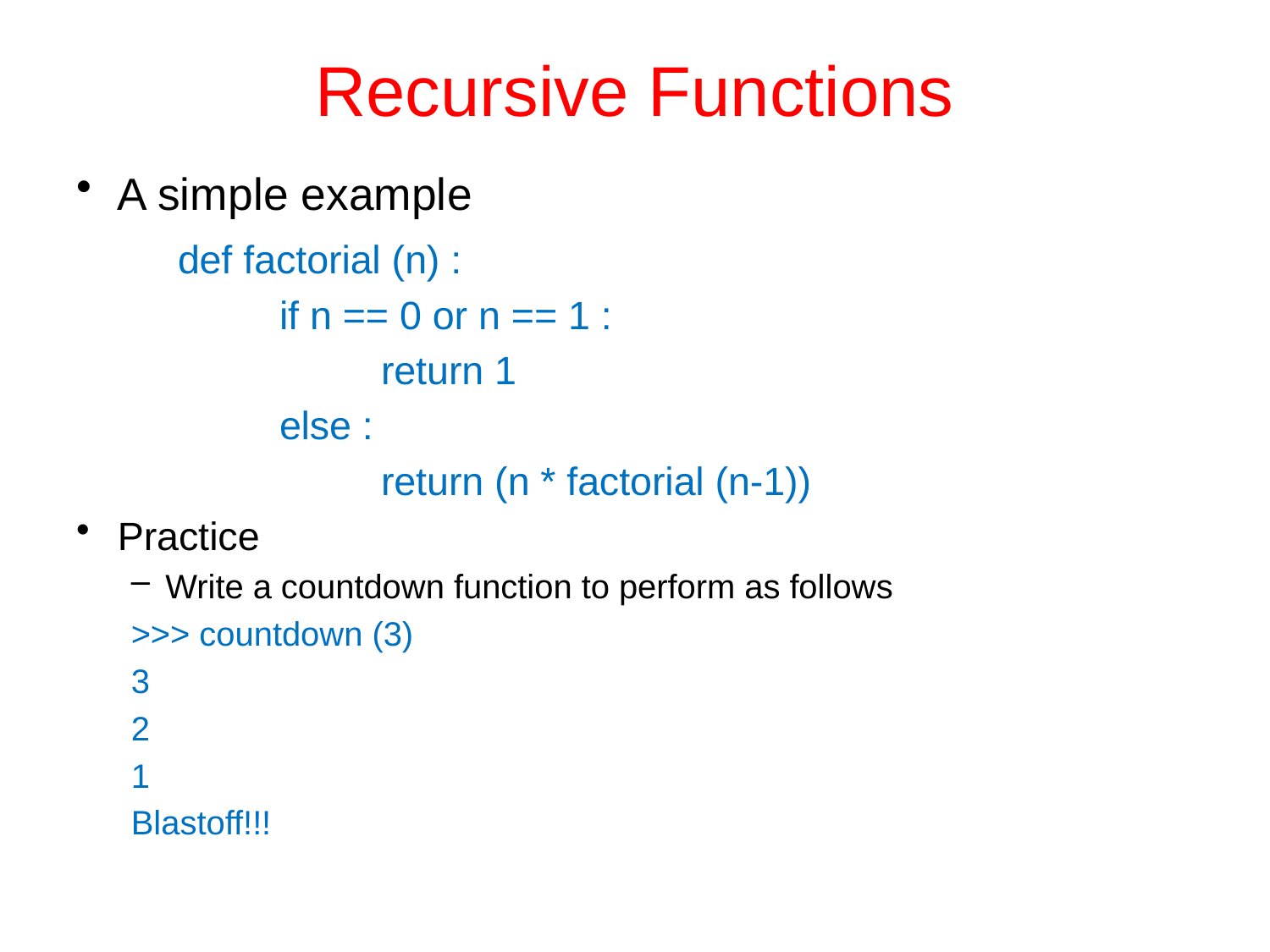

# Recursive Functions
A simple example
	def factorial (n) :
		if n == 0 or n == 1 :
			return 1
		else :
			return (n * factorial (n-1))
Practice
Write a countdown function to perform as follows
	>>> countdown (3)
	3
	2
	1
	Blastoff!!!